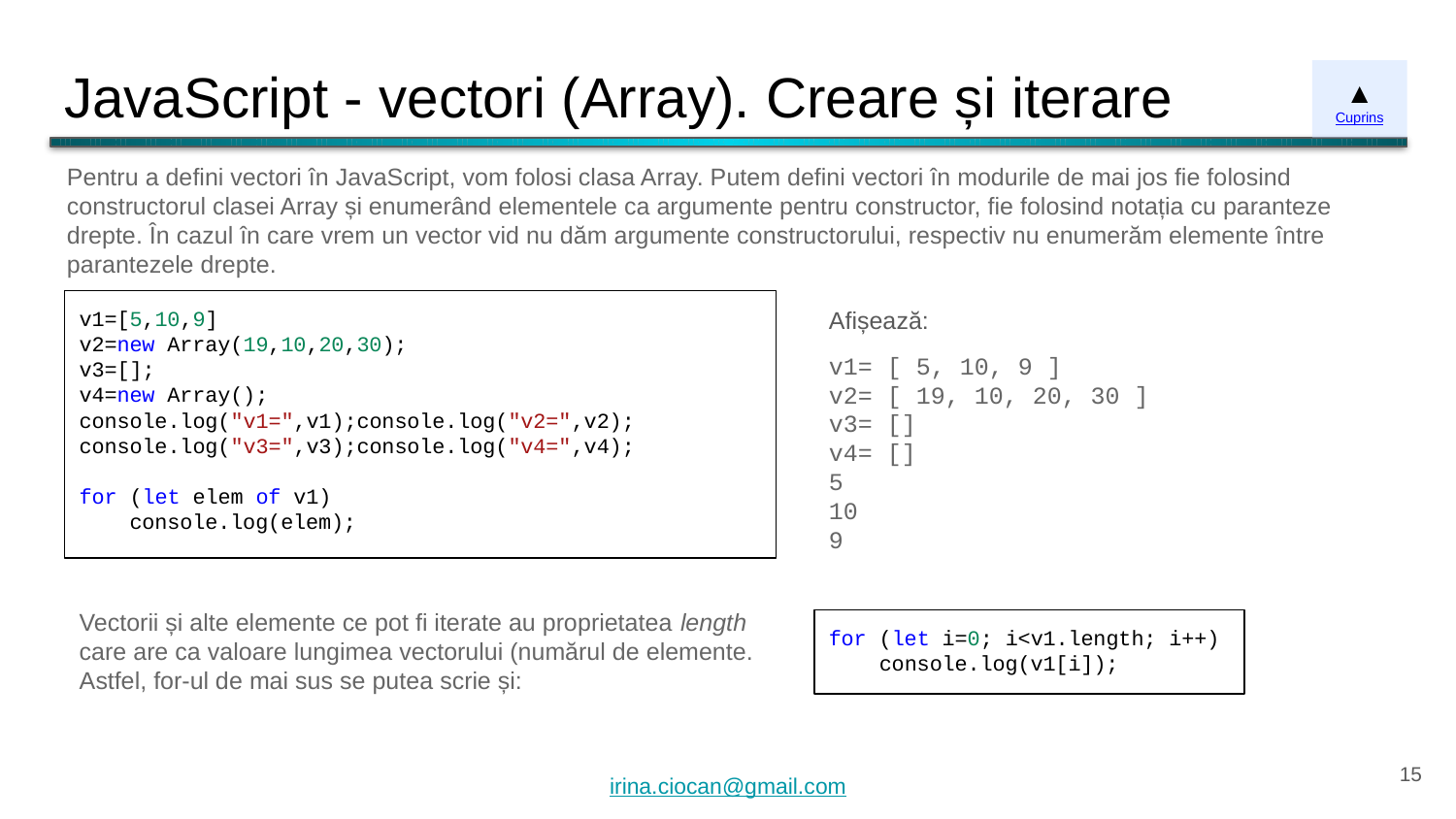

# JavaScript - vectori (Array). Creare și iterare
▲
Cuprins

Pentru a defini vectori în JavaScript, vom folosi clasa Array. Putem defini vectori în modurile de mai jos fie folosind constructorul clasei Array și enumerând elementele ca argumente pentru constructor, fie folosind notația cu paranteze drepte. În cazul în care vrem un vector vid nu dăm argumente constructorului, respectiv nu enumerăm elemente între parantezele drepte.
v1=[5,10,9]
v2=new Array(19,10,20,30);
v3=[];
v4=new Array();
console.log("v1=",v1);console.log("v2=",v2);
console.log("v3=",v3);console.log("v4=",v4);

for (let elem of v1)
    console.log(elem);

Afișează:
v1= [ 5, 10, 9 ]
v2= [ 19, 10, 20, 30 ]
v3= []
v4= []
5
10
9
Vectorii și alte elemente ce pot fi iterate au proprietatea length care are ca valoare lungimea vectorului (numărul de elemente. Astfel, for-ul de mai sus se putea scrie și:
for (let i=0; i<v1.length; i++)
    console.log(v1[i]);
15
irina.ciocan@gmail.com